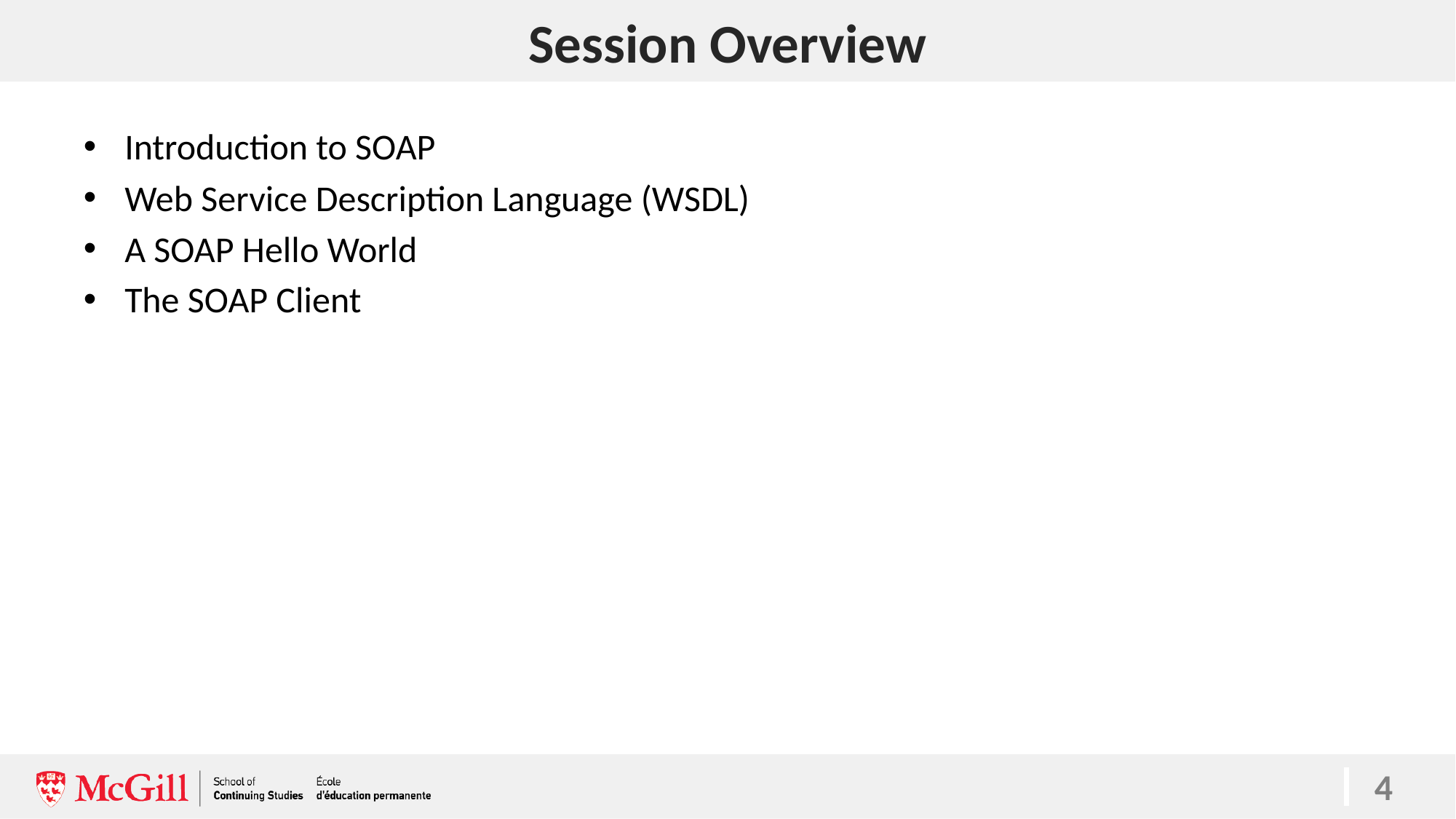

# Session Overview
Introduction to SOAP
Web Service Description Language (WSDL)
A SOAP Hello World
The SOAP Client